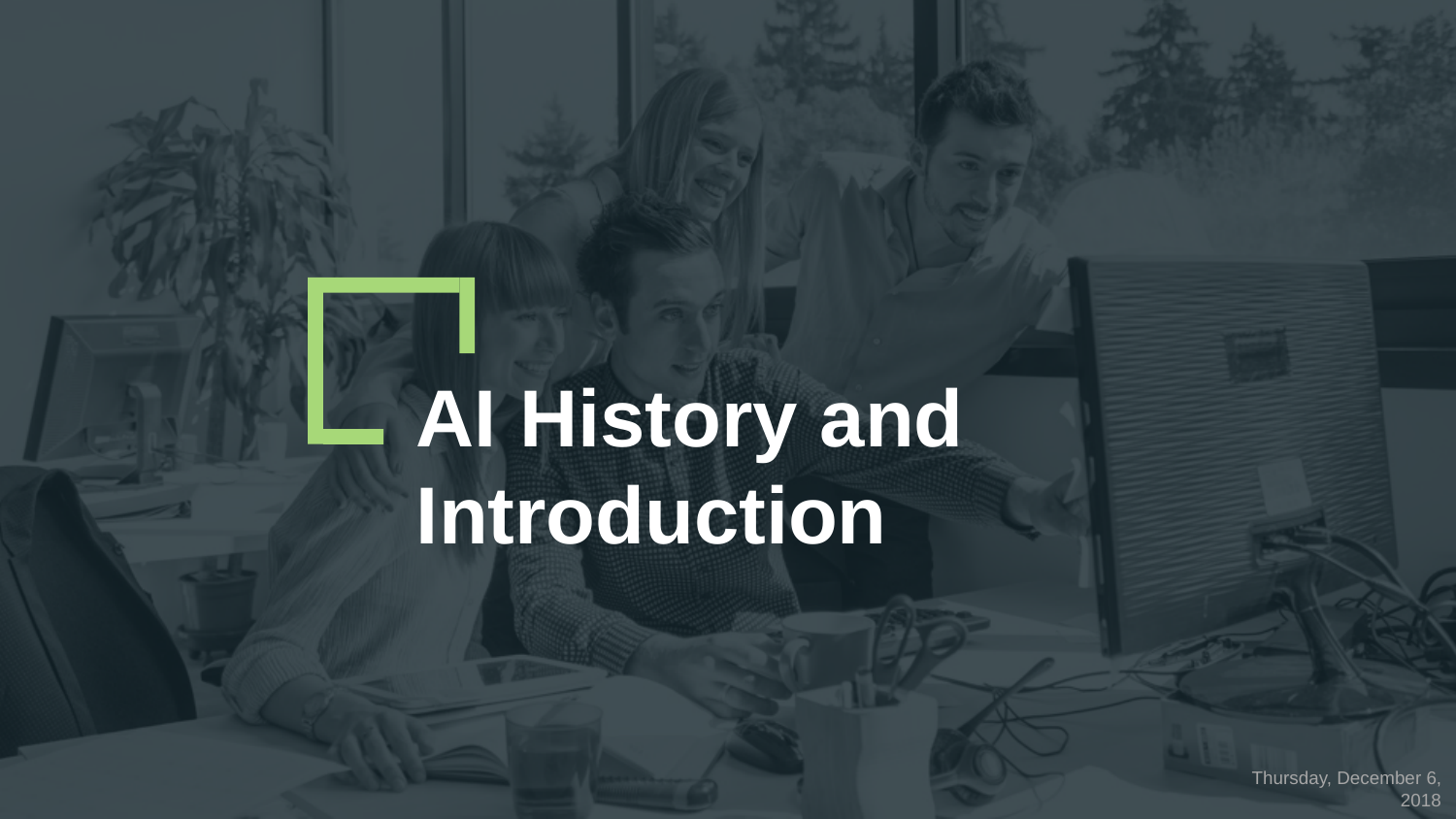

# AI History and Introduction

10
Thursday, December 6, 2018